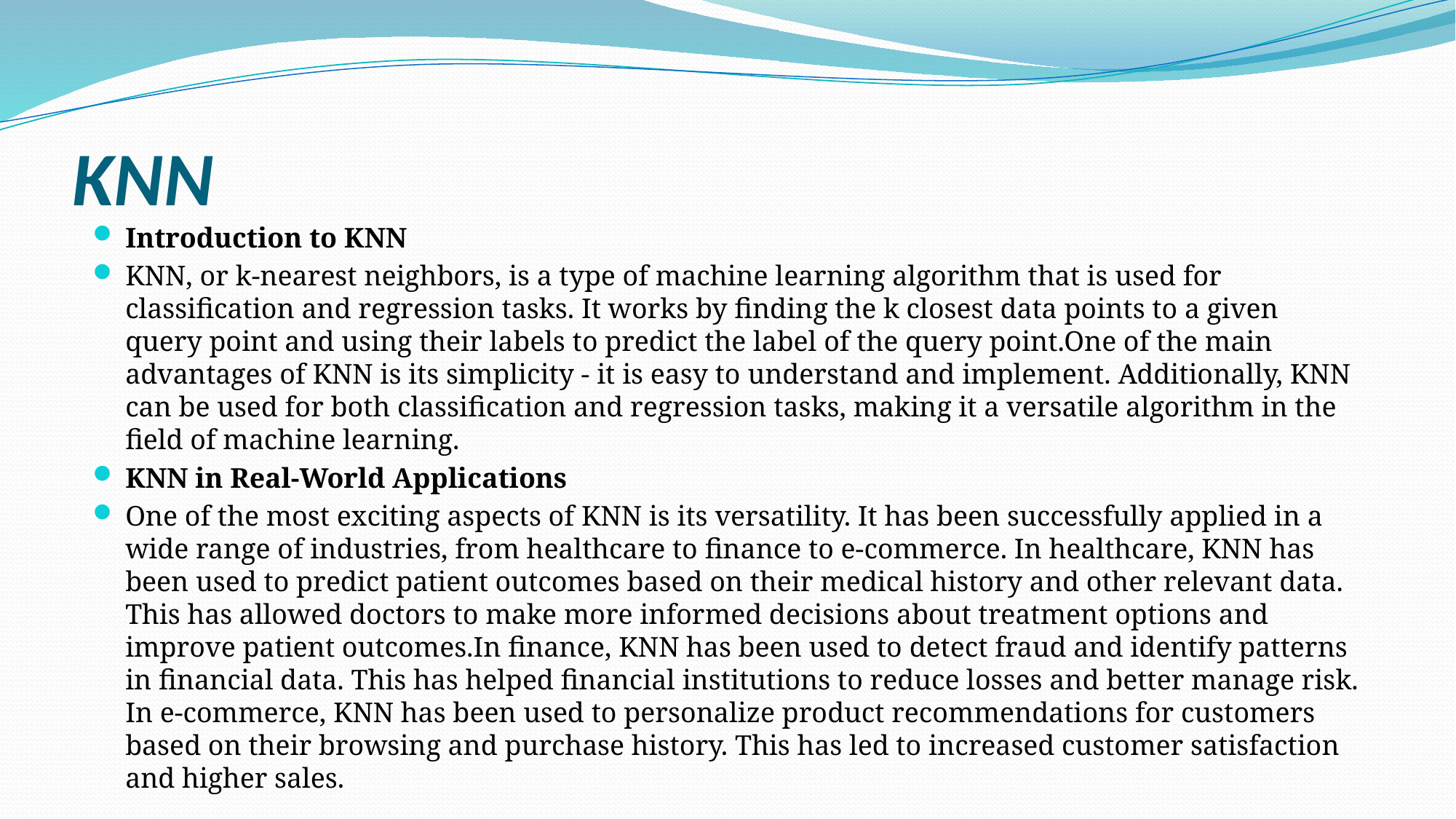

# KNN
Introduction to KNN
KNN, or k-nearest neighbors, is a type of machine learning algorithm that is used for classification and regression tasks. It works by finding the k closest data points to a given query point and using their labels to predict the label of the query point.One of the main advantages of KNN is its simplicity - it is easy to understand and implement. Additionally, KNN can be used for both classification and regression tasks, making it a versatile algorithm in the field of machine learning.
KNN in Real-World Applications
One of the most exciting aspects of KNN is its versatility. It has been successfully applied in a wide range of industries, from healthcare to finance to e-commerce. In healthcare, KNN has been used to predict patient outcomes based on their medical history and other relevant data. This has allowed doctors to make more informed decisions about treatment options and improve patient outcomes.In finance, KNN has been used to detect fraud and identify patterns in financial data. This has helped financial institutions to reduce losses and better manage risk. In e-commerce, KNN has been used to personalize product recommendations for customers based on their browsing and purchase history. This has led to increased customer satisfaction and higher sales.